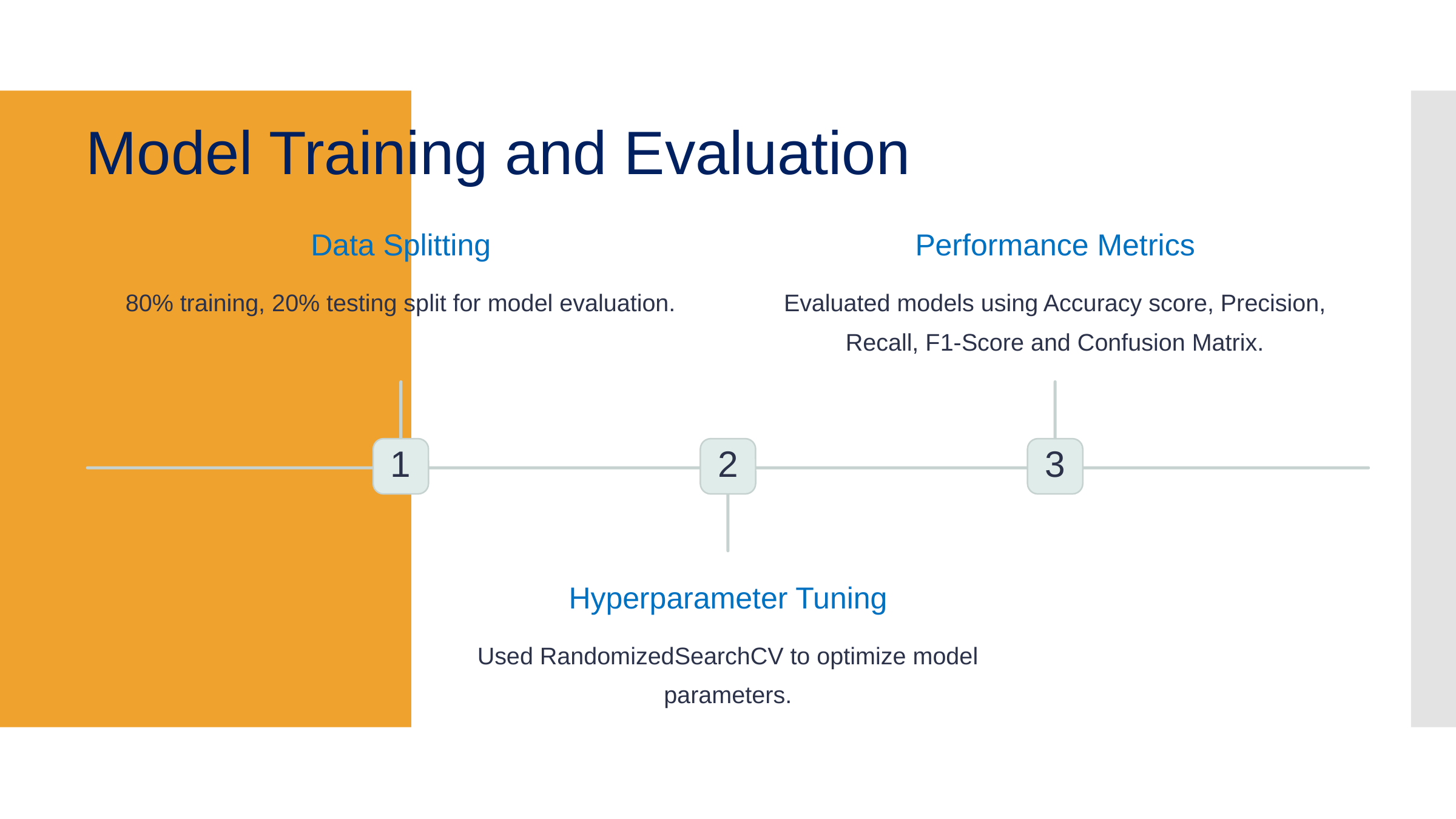

Model Training and Evaluation
Data Splitting
Performance Metrics
80% training, 20% testing split for model evaluation.
Evaluated models using Accuracy score, Precision, Recall, F1-Score and Confusion Matrix.

1
2
3

Hyperparameter Tuning
Used RandomizedSearchCV to optimize model parameters.